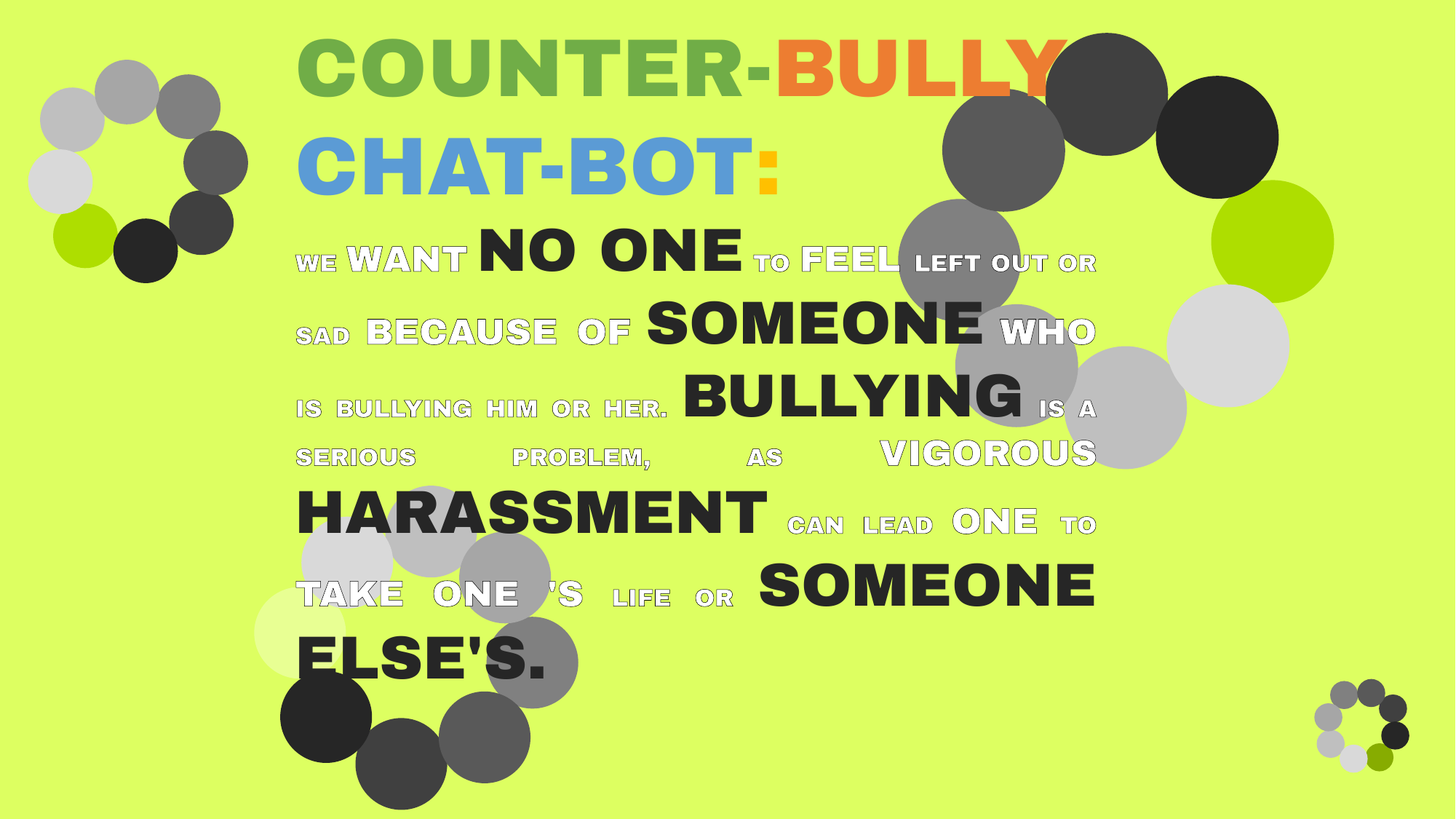

COUNTER-BULLY CHAT-BOT:
WE WANT NO ONE TO FEEL LEFT OUT OR SAD BECAUSE OF SOMEONE WHO IS BULLYING HIM OR HER. BULLYING IS A SERIOUS PROBLEM, AS VIGOROUS HARASSMENT CAN LEAD ONE TO TAKE ONE 'S LIFE OR SOMEONE ELSE'S.